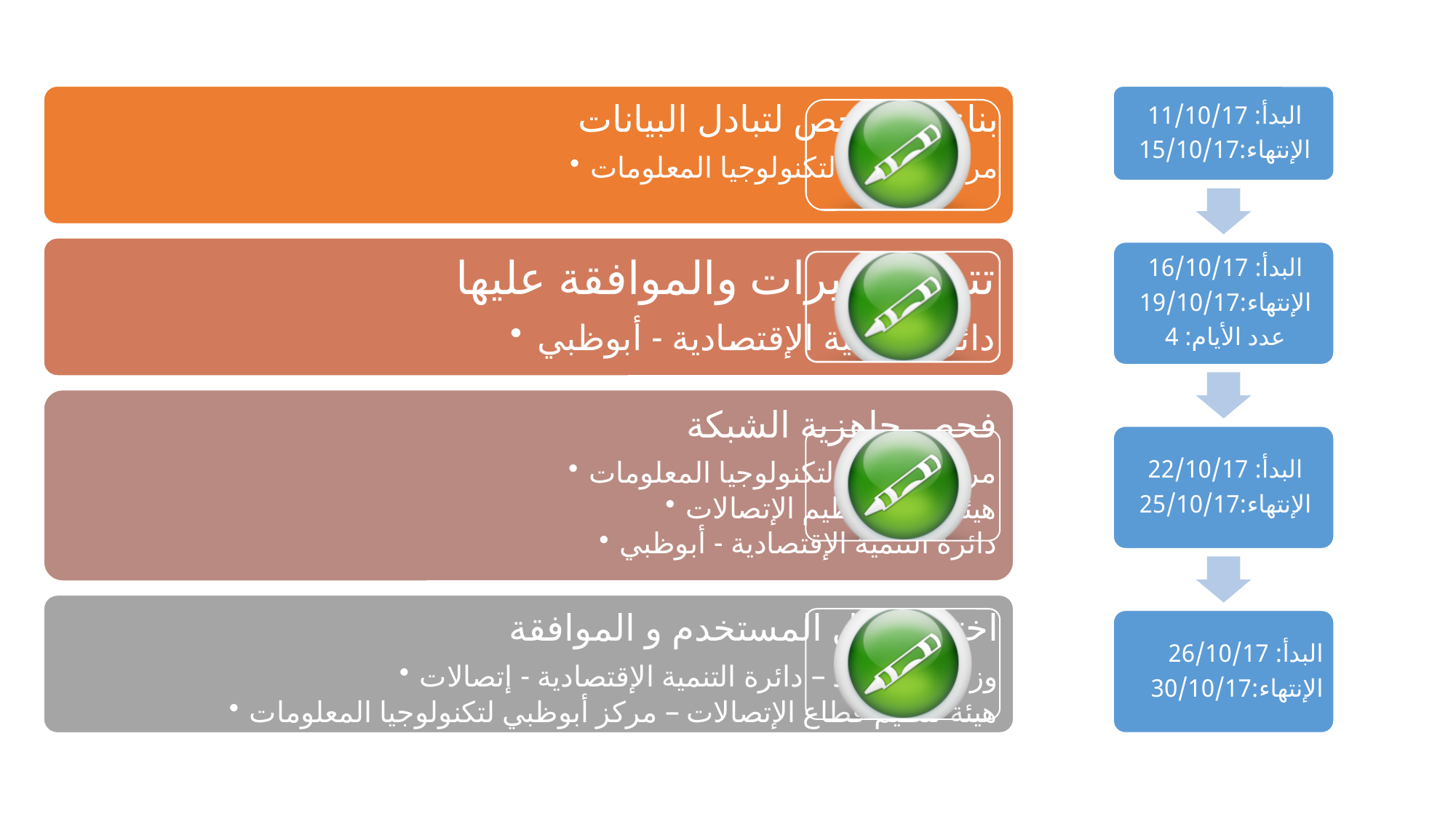

البدأ: 11/10/17
الإنتهاء:15/10/17

البدأ: 16/10/17
الإنتهاء:19/10/17
عدد الأيام: 4

البدأ: 22/10/17
الإنتهاء:25/10/17

البدأ: 26/10/17
الإنتهاء:30/10/17
بناء بيئة فحص لتبادل البيانات
مركز أبوظبي لتكنولوجيا المعلومات
تتبع التغييرات والموافقة عليها
دائرة التنمية الإقتصادية - أبوظبي
فحص جاهزية الشبكة
مركز أبوظبي لتكنولوجيا المعلومات
هيئة قطاع تنظيم الإتصالات
دائرة التنمية الإقتصادية - أبوظبي
اختبار قبول المستخدم و الموافقة
وزارة الإقتصاد – دائرة التنمية الإقتصادية - إتصالات
هيئة تنظيم قطاع الإتصالات – مركز أبوظبي لتكنولوجيا المعلومات